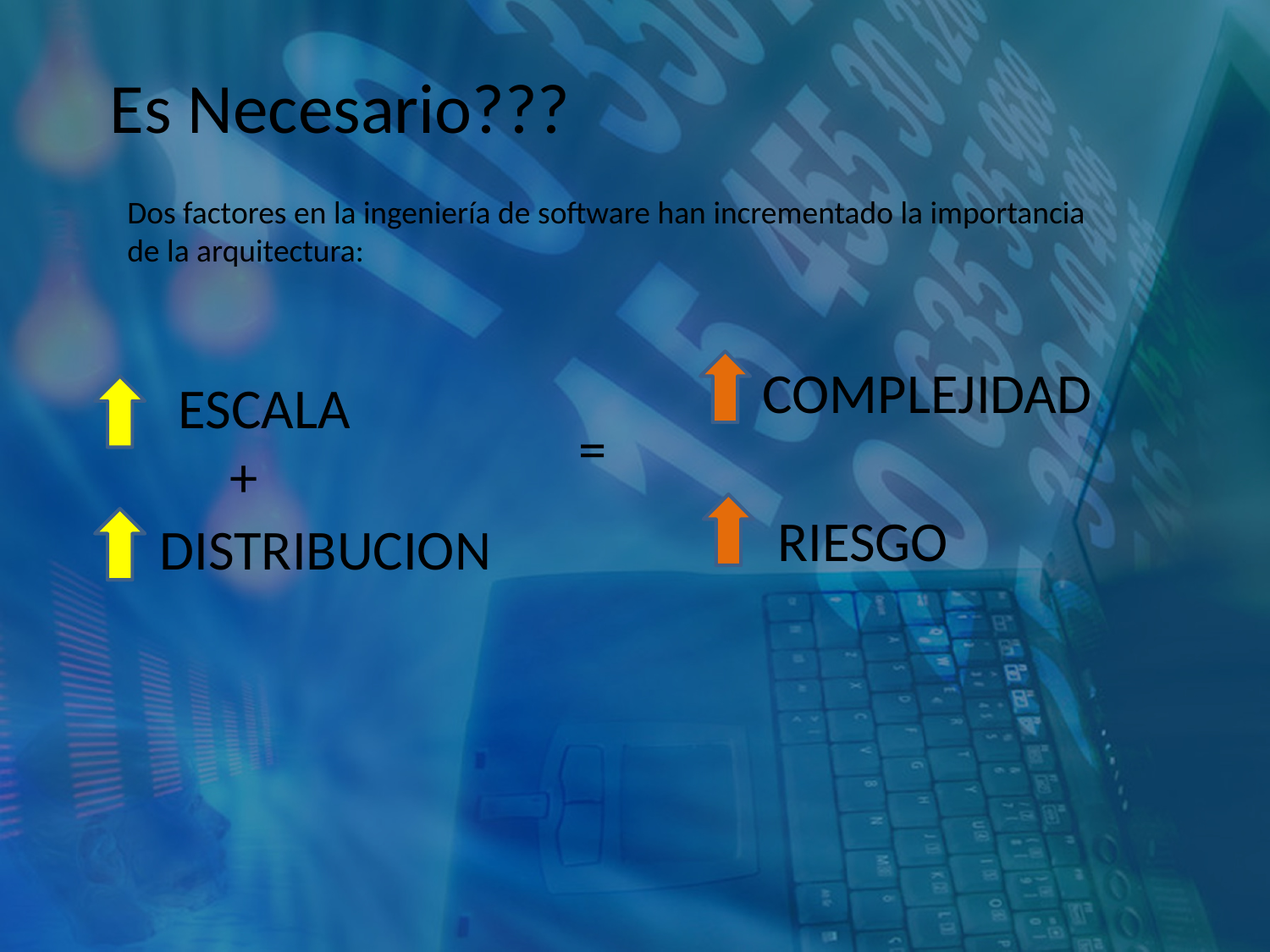

Es Necesario???
Dos factores en la ingeniería de software han incrementado la importancia de la arquitectura:
COMPLEJIDAD

ESCALA

=
+

RIESGO
DISTRIBUCION